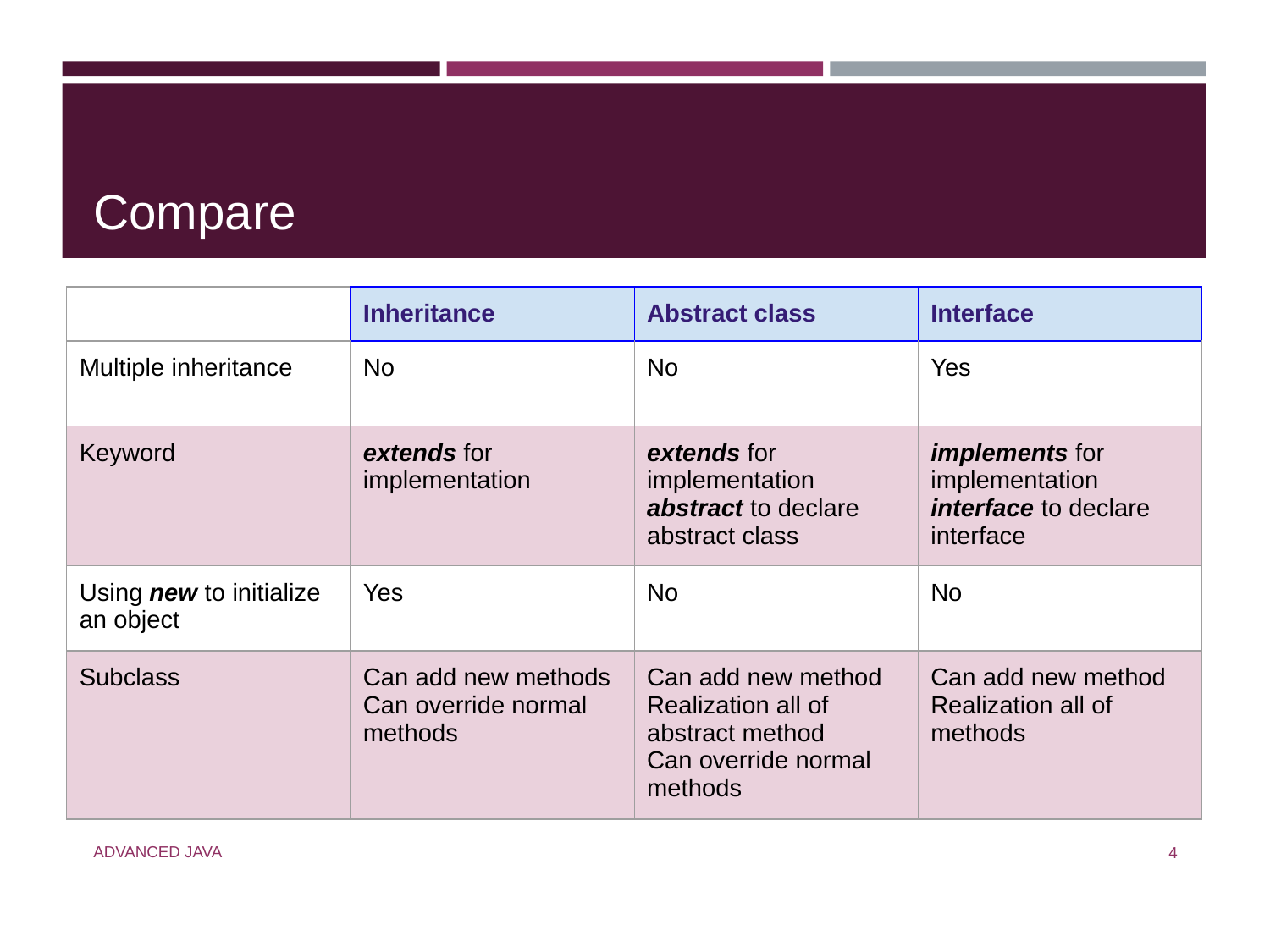

# Compare
|  | Inheritance | Abstract class | Interface |
| --- | --- | --- | --- |
| Multiple inheritance | No | No | Yes |
| Keyword | extends for implementation | extends for implementation abstract to declare abstract class | implements for implementation interface to declare interface |
| Using new to initialize an object | Yes | No | No |
| Subclass | Can add new methods Can override normal methods | Can add new method Realization all of abstract method Can override normal methods | Can add new method Realization all of methods |
ADVANCED JAVA
4